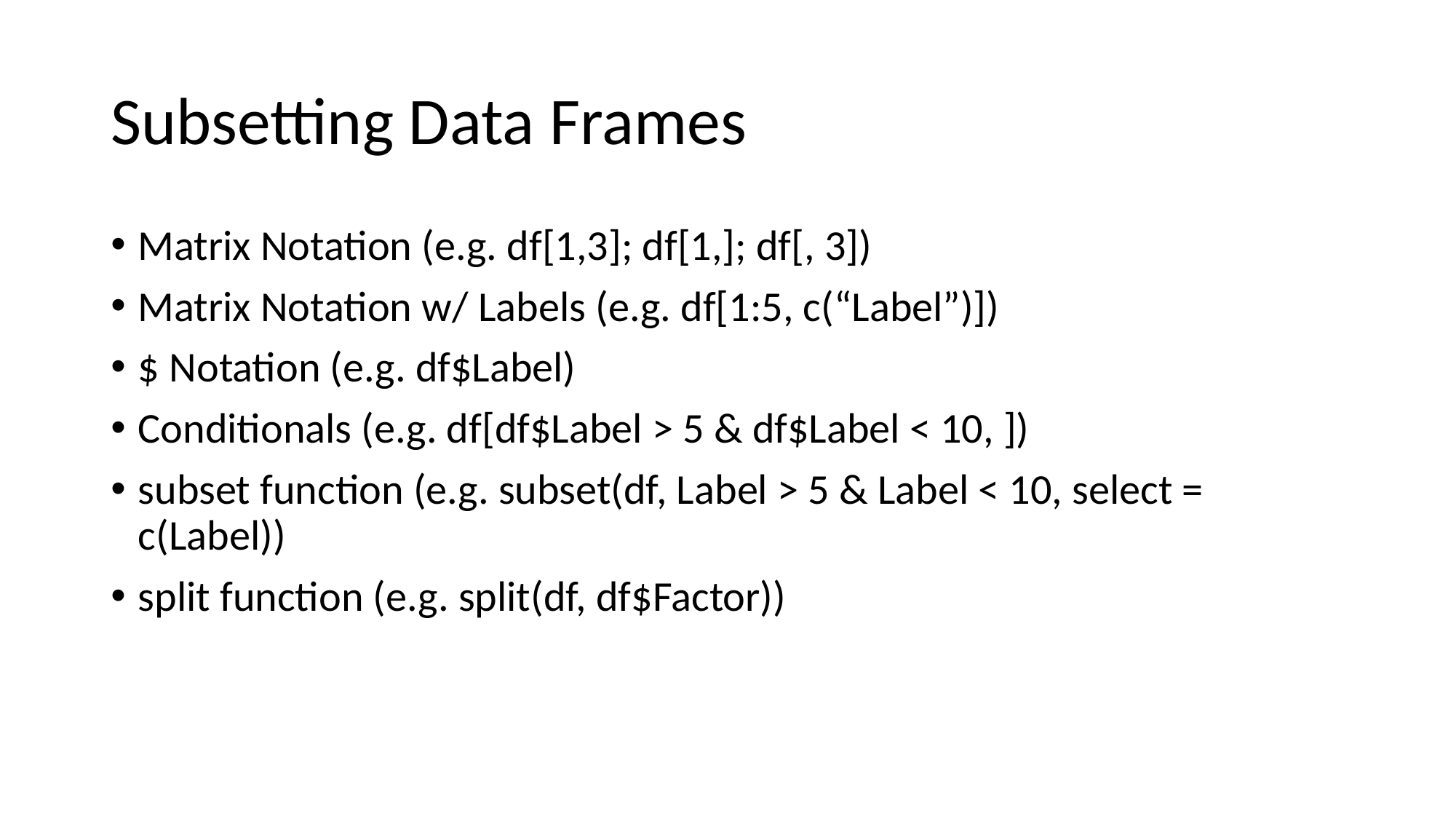

# Subsetting Data Frames
Matrix Notation (e.g. df[1,3]; df[1,]; df[, 3])
Matrix Notation w/ Labels (e.g. df[1:5, c(“Label”)])
$ Notation (e.g. df$Label)
Conditionals (e.g. df[df$Label > 5 & df$Label < 10, ])
subset function (e.g. subset(df, Label > 5 & Label < 10, select = c(Label))
split function (e.g. split(df, df$Factor))